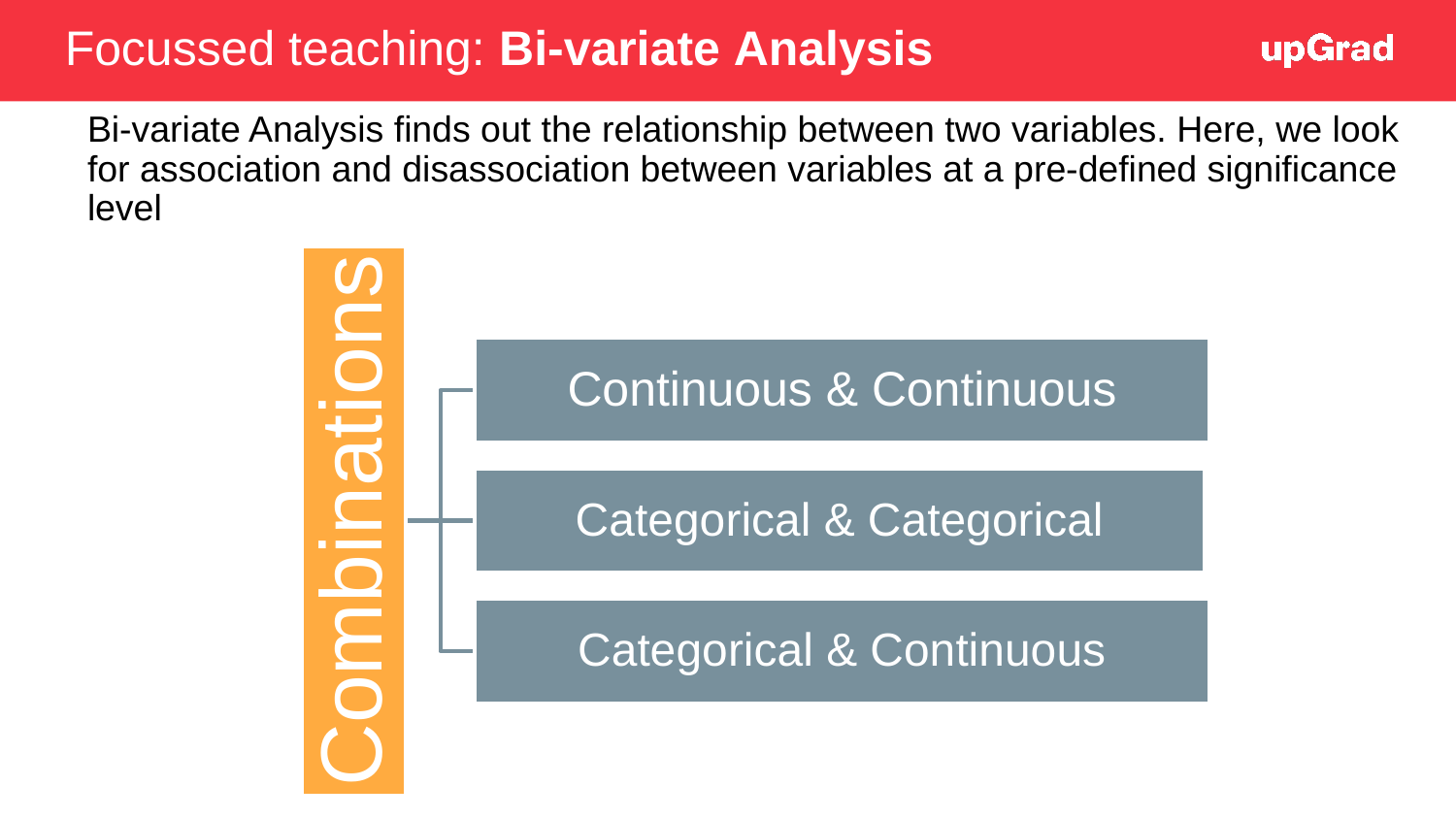

# Focussed teaching: Bi-variate Analysis
	Bi-variate Analysis finds out the relationship between two variables. Here, we look for association and disassociation between variables at a pre-defined significance level

Combinations
Continuous & Continuous
Categorical & Categorical
Categorical & Continuous